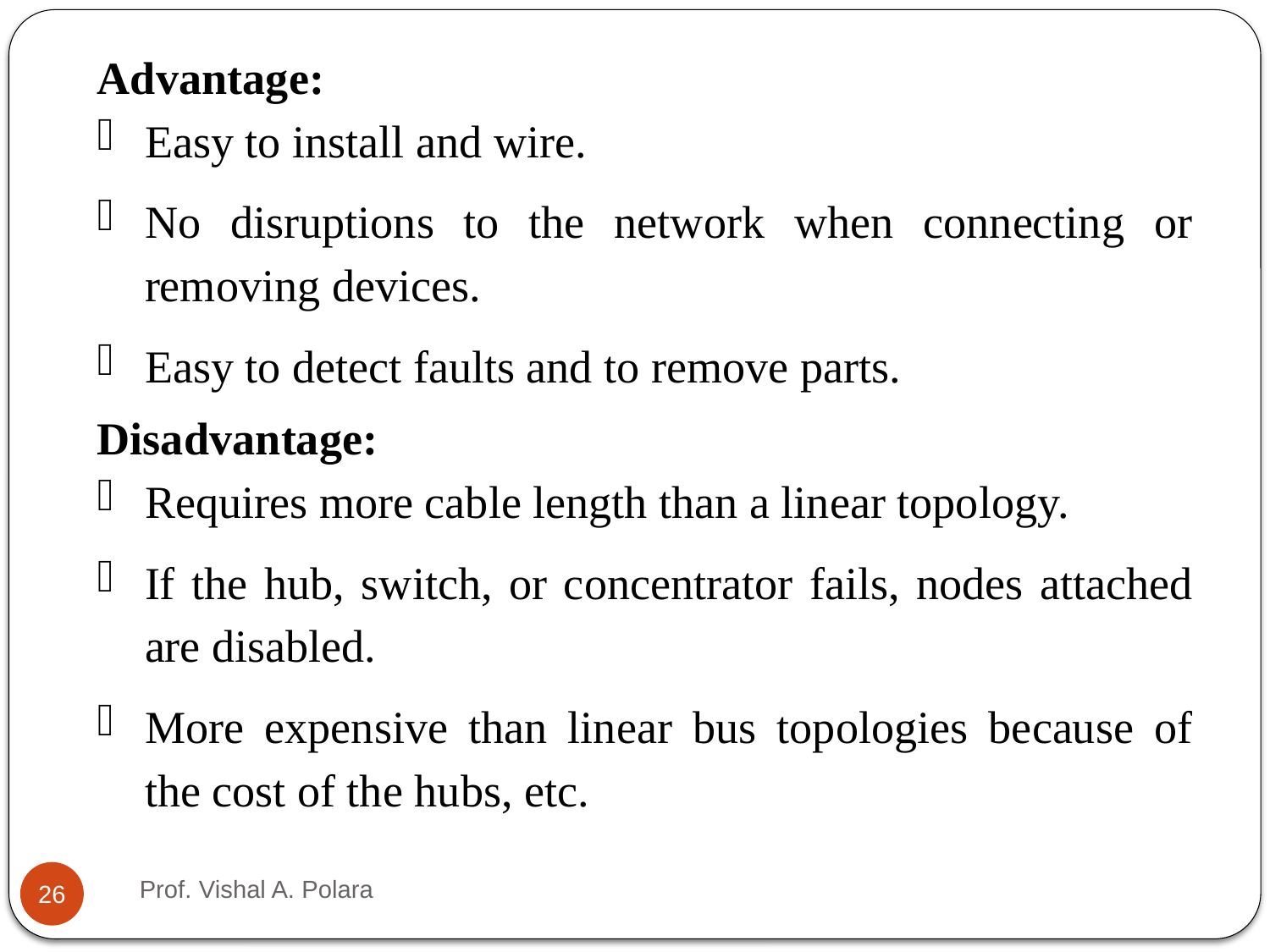

Advantage:
Easy to install and wire.
No disruptions to the network when connecting or removing devices.
Easy to detect faults and to remove parts.
Disadvantage:
Requires more cable length than a linear topology.
If the hub, switch, or concentrator fails, nodes attached are disabled.
More expensive than linear bus topologies because of the cost of the hubs, etc.
Prof. Vishal A. Polara
26